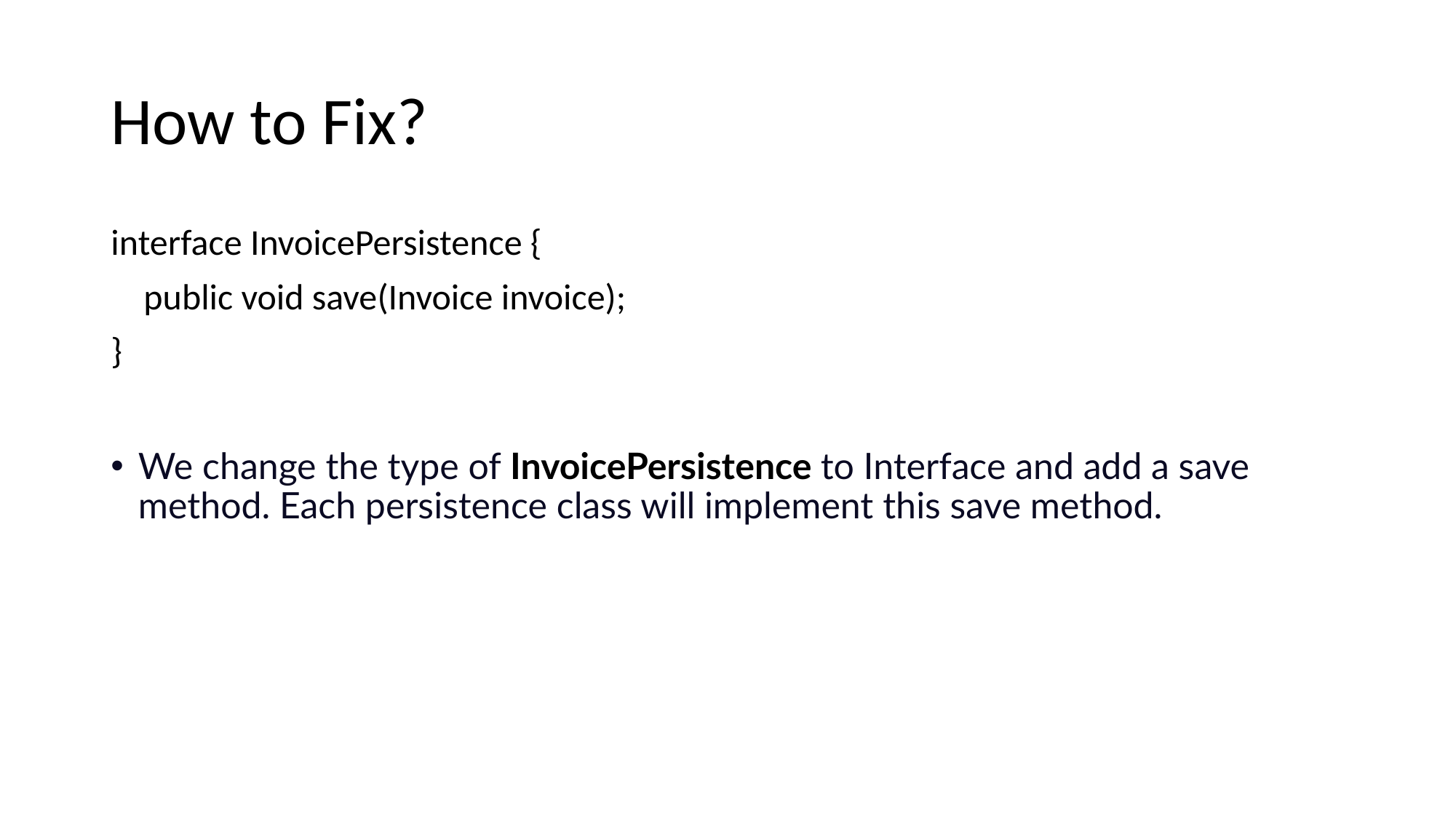

# How to Fix?
interface InvoicePersistence {
    public void save(Invoice invoice);
}

We change the type of InvoicePersistence to Interface and add a save method. Each persistence class will implement this save method.